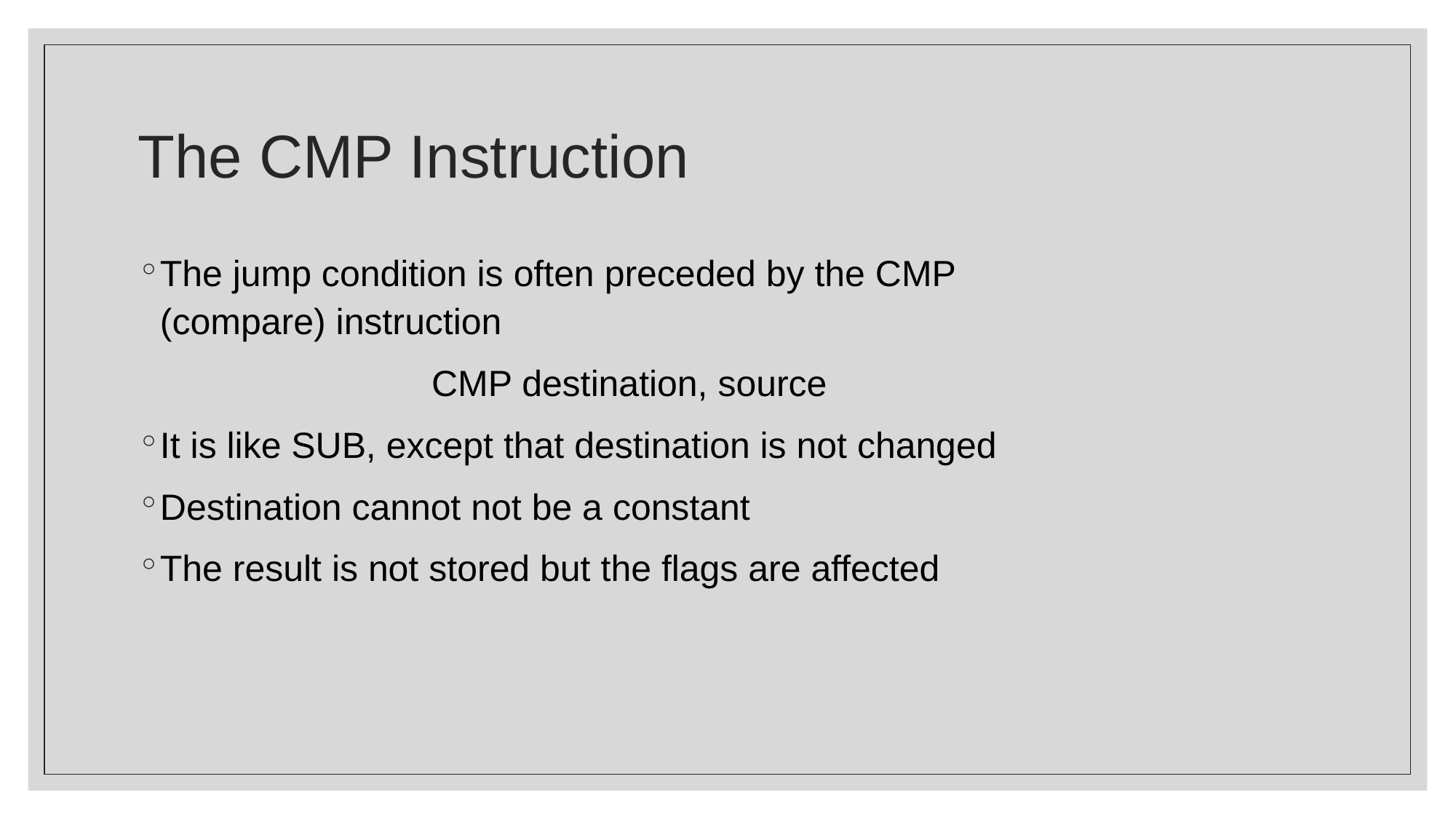

# The CMP Instruction
The jump condition is often preceded by the CMP (compare) instruction
	CMP destination, source
It is like SUB, except that destination is not changed
Destination cannot not be a constant
The result is not stored but the flags are affected